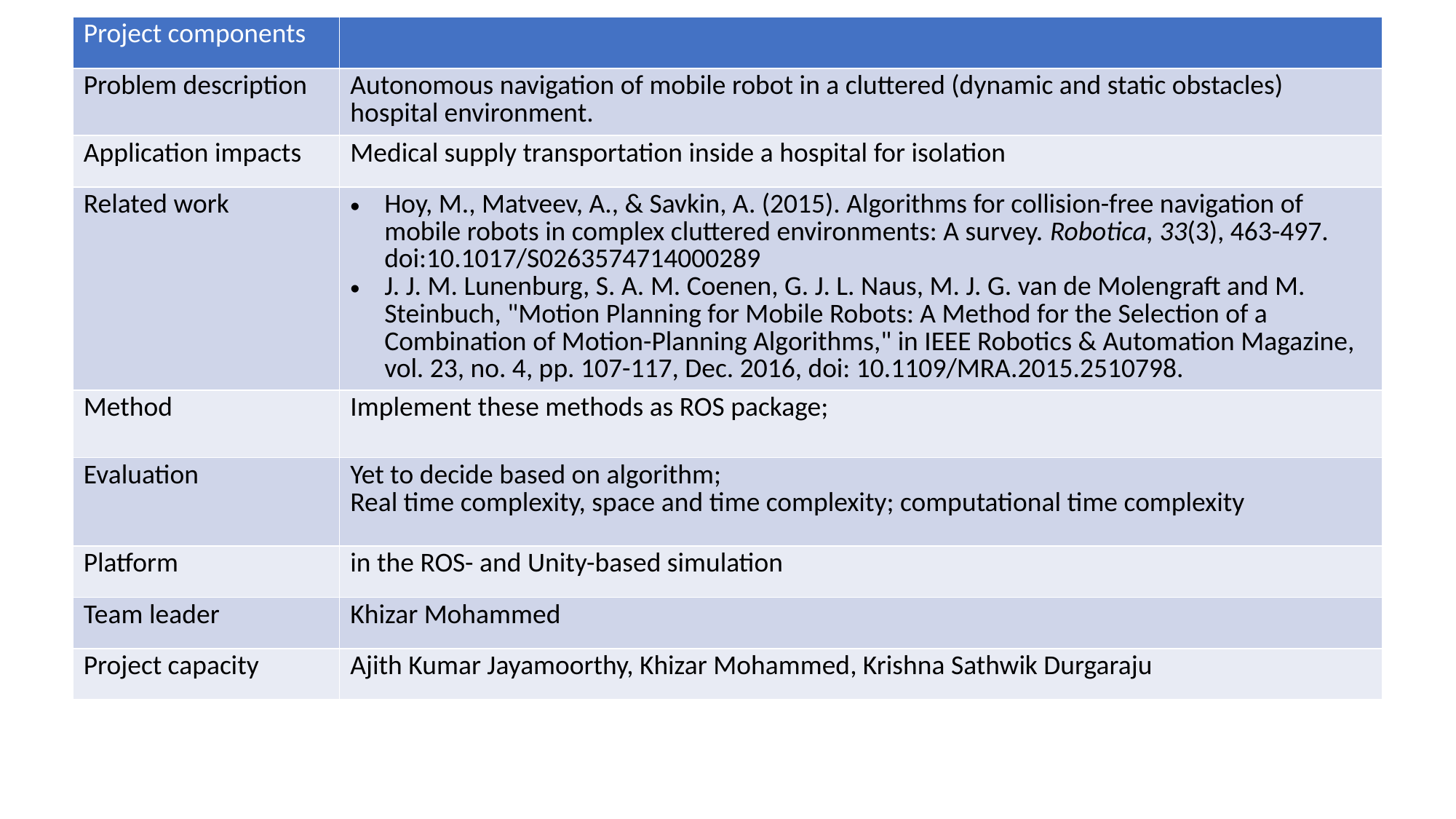

| Project components |  |
| --- | --- |
| Problem description | Autonomous navigation of mobile robot in a cluttered (dynamic and static obstacles) hospital environment. |
| Application impacts | Medical supply transportation inside a hospital for isolation |
| Related work | Hoy, M., Matveev, A., & Savkin, A. (2015). Algorithms for collision-free navigation of mobile robots in complex cluttered environments: A survey. Robotica, 33(3), 463-497. doi:10.1017/S0263574714000289 J. J. M. Lunenburg, S. A. M. Coenen, G. J. L. Naus, M. J. G. van de Molengraft and M. Steinbuch, "Motion Planning for Mobile Robots: A Method for the Selection of a Combination of Motion-Planning Algorithms," in IEEE Robotics & Automation Magazine, vol. 23, no. 4, pp. 107-117, Dec. 2016, doi: 10.1109/MRA.2015.2510798. |
| Method | Implement these methods as ROS package; |
| Evaluation | Yet to decide based on algorithm; Real time complexity, space and time complexity; computational time complexity |
| Platform | in the ROS- and Unity-based simulation |
| Team leader | Khizar Mohammed |
| Project capacity | Ajith Kumar Jayamoorthy, Khizar Mohammed, Krishna Sathwik Durgaraju |